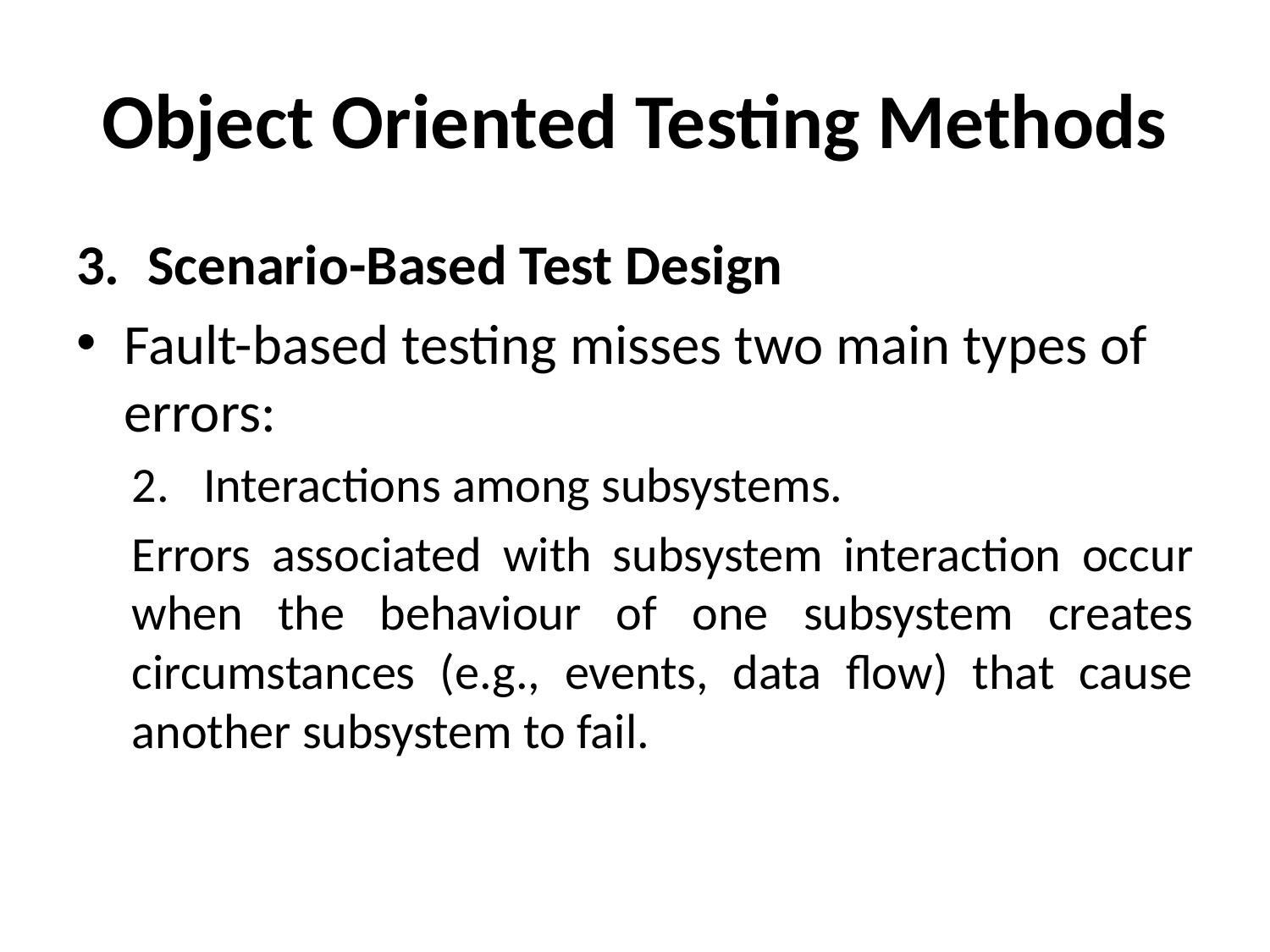

# Object Oriented Testing Methods
Scenario-Based Test Design
Fault-based testing misses two main types of errors:
Interactions among subsystems.
Errors associated with subsystem interaction occur when the behaviour of one subsystem creates circumstances (e.g., events, data flow) that cause another subsystem to fail.